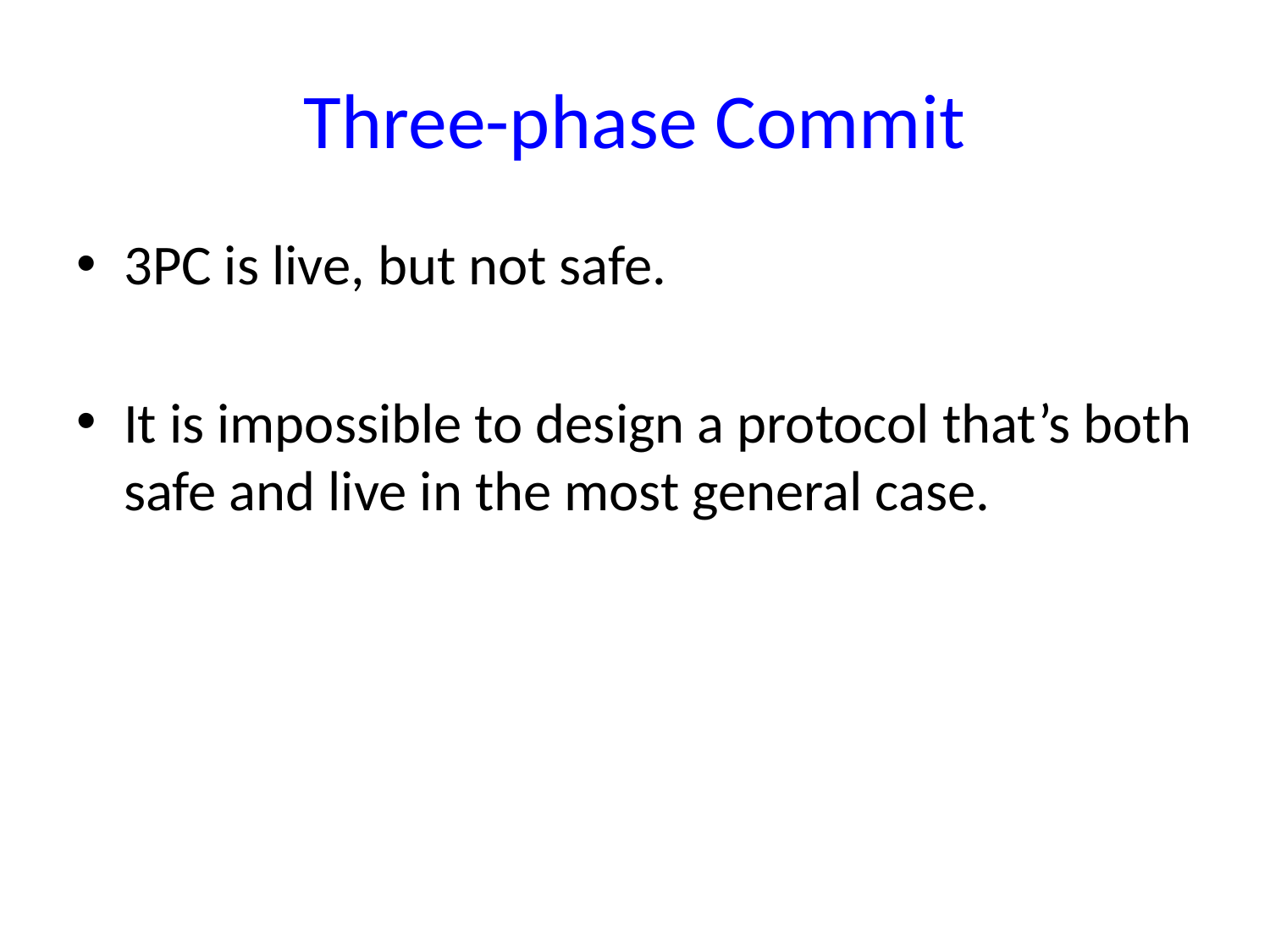

# Three-phase Commit
3PC is live, but not safe.

It is impossible to design a protocol that’s both safe and live in the most general case.